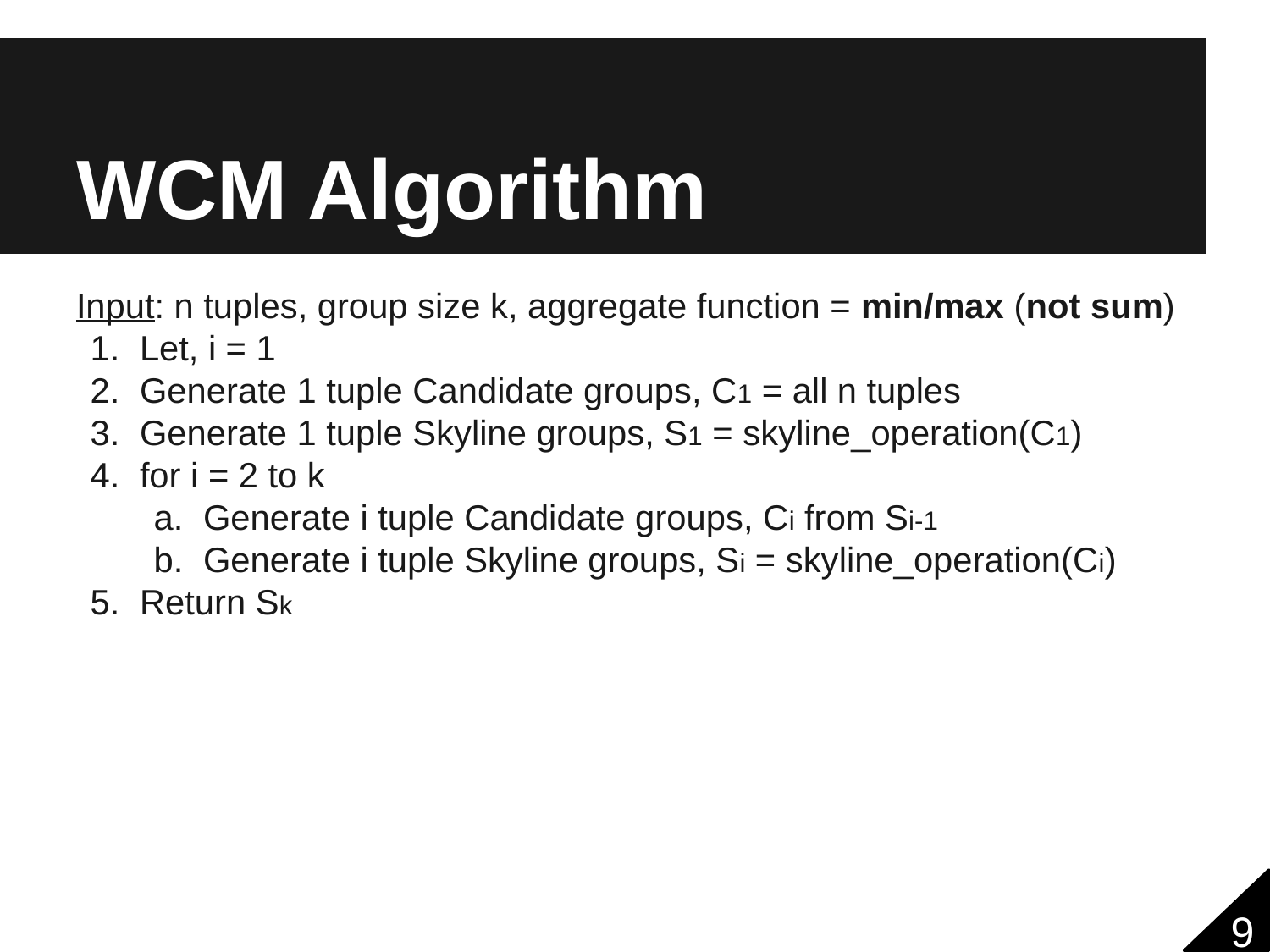

# WCM Algorithm
Input: n tuples, group size k, aggregate function = min/max (not sum)
Let, i = 1
Generate 1 tuple Candidate groups, C1 = all n tuples
Generate 1 tuple Skyline groups, S1 = skyline_operation(C1)
for i = 2 to k
Generate i tuple Candidate groups, Ci from Si-1
Generate i tuple Skyline groups, Si = skyline_operation(Ci)
Return Sk

9